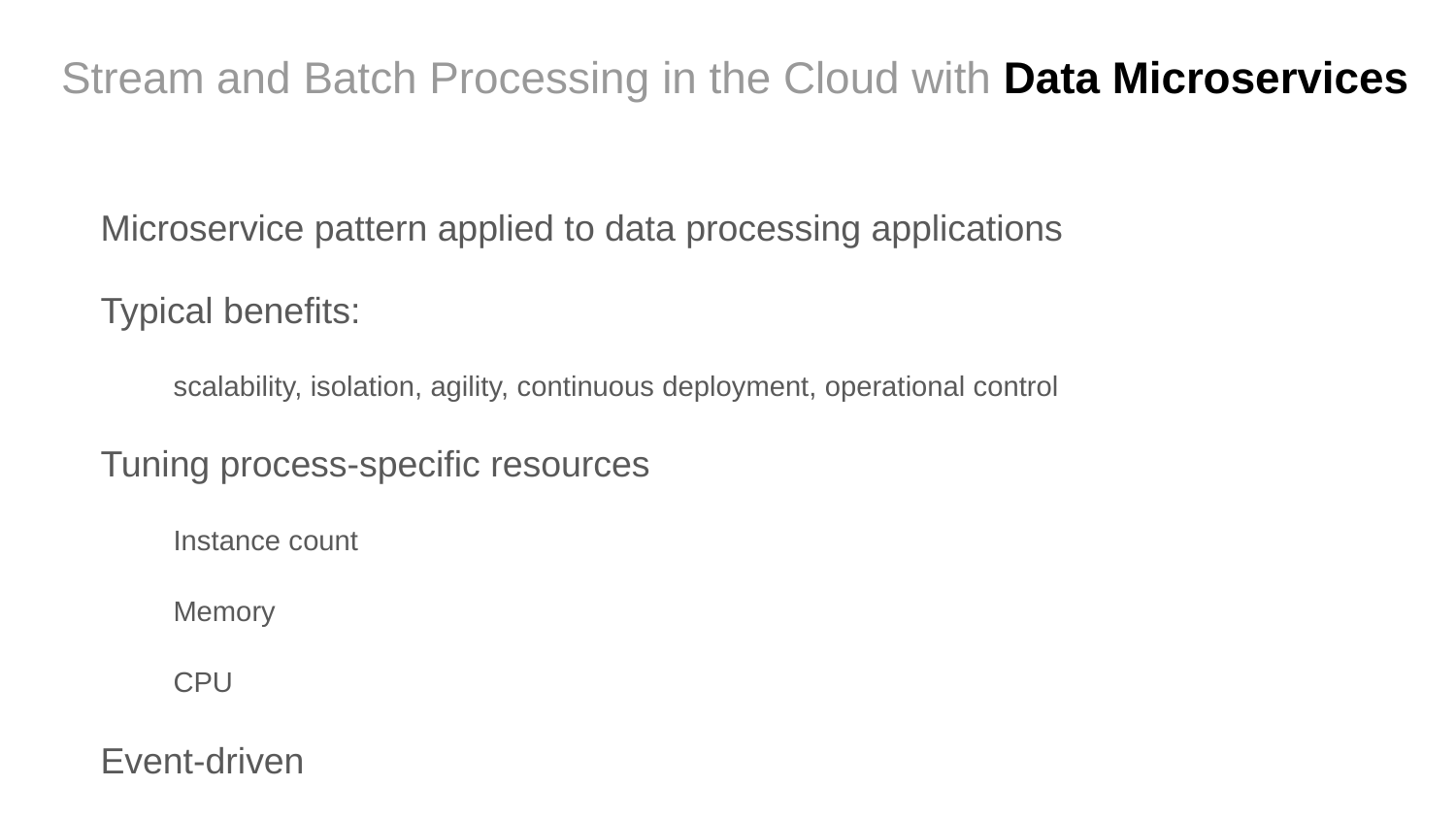

# Stream and Batch Processing in the Cloud with Data Microservices

Microservice pattern applied to data processing applications
Typical benefits:
scalability, isolation, agility, continuous deployment, operational control
Tuning process-specific resources
Instance count
Memory
CPU
Event-driven